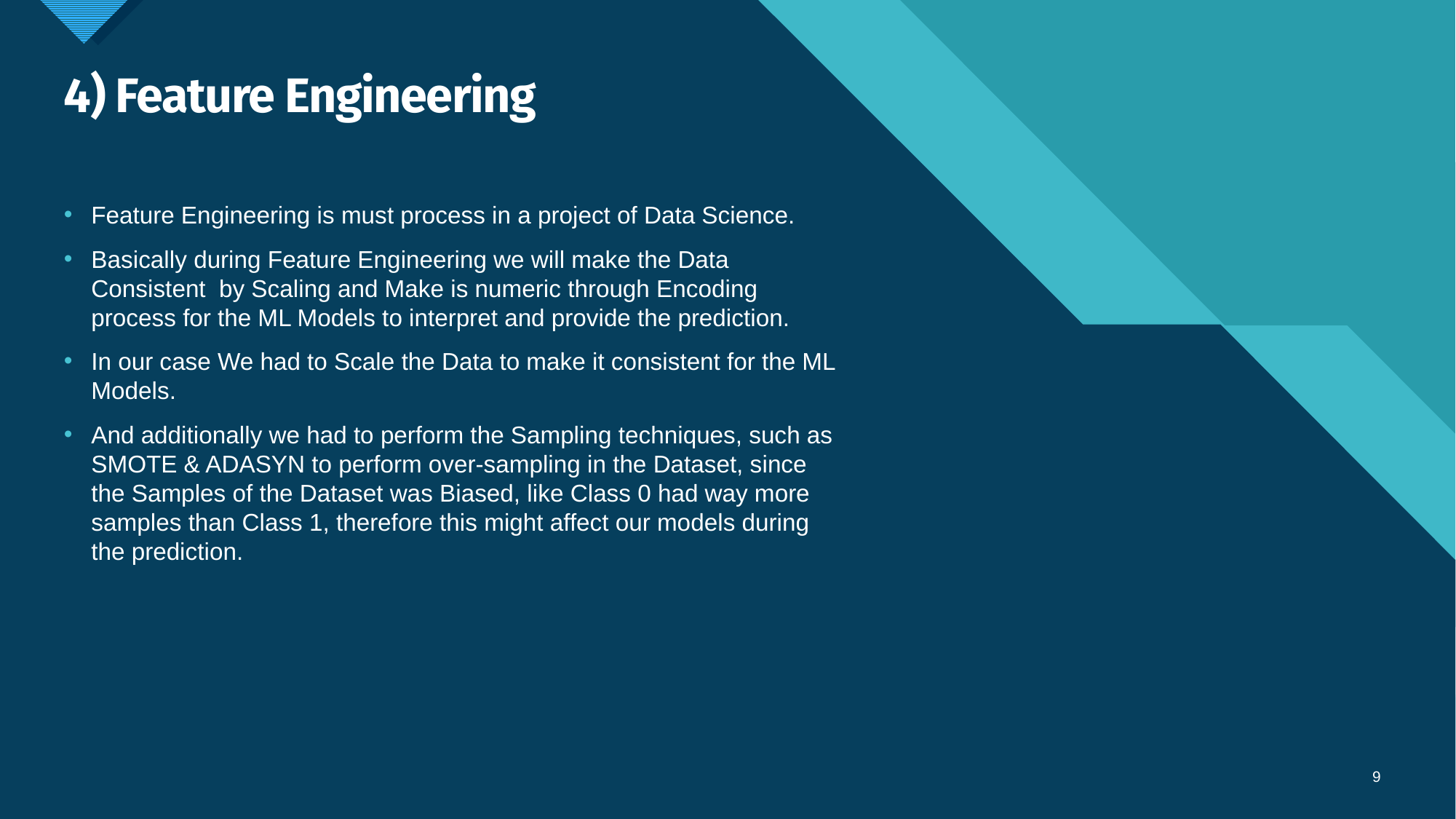

# 4) Feature Engineering
Feature Engineering is must process in a project of Data Science.
Basically during Feature Engineering we will make the Data Consistent  by Scaling and Make is numeric through Encoding process for the ML Models to interpret and provide the prediction.
In our case We had to Scale the Data to make it consistent for the ML Models.
And additionally we had to perform the Sampling techniques, such as SMOTE & ADASYN to perform over-sampling in the Dataset, since the Samples of the Dataset was Biased, like Class 0 had way more samples than Class 1, therefore this might affect our models during the prediction.
9